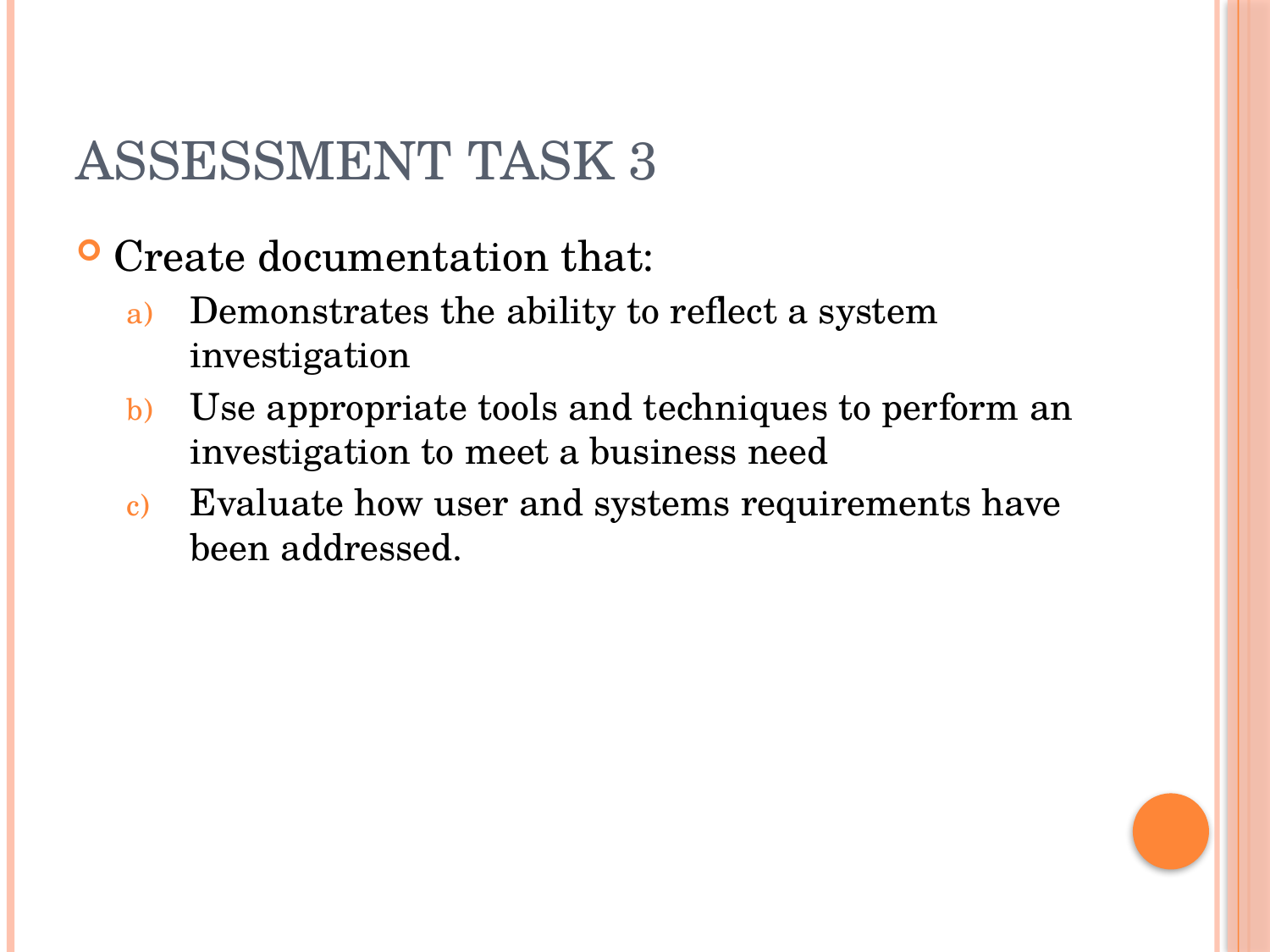

# Assessment task 3
Create documentation that:
Demonstrates the ability to reflect a system investigation
Use appropriate tools and techniques to perform an investigation to meet a business need
Evaluate how user and systems requirements have been addressed.